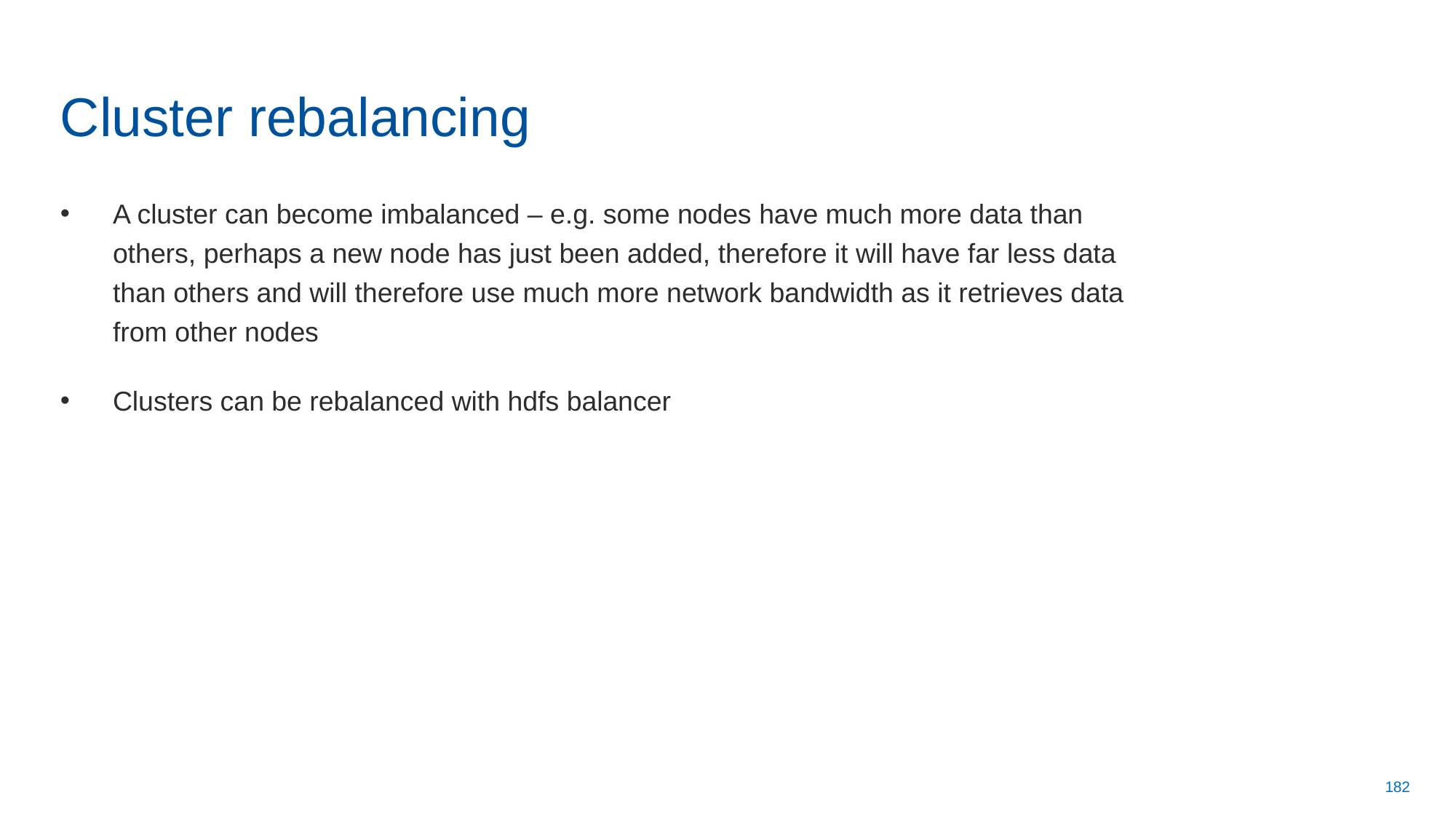

# Cluster rebalancing
A cluster can become imbalanced – e.g. some nodes have much more data than others, perhaps a new node has just been added, therefore it will have far less data than others and will therefore use much more network bandwidth as it retrieves data from other nodes
Clusters can be rebalanced with hdfs balancer